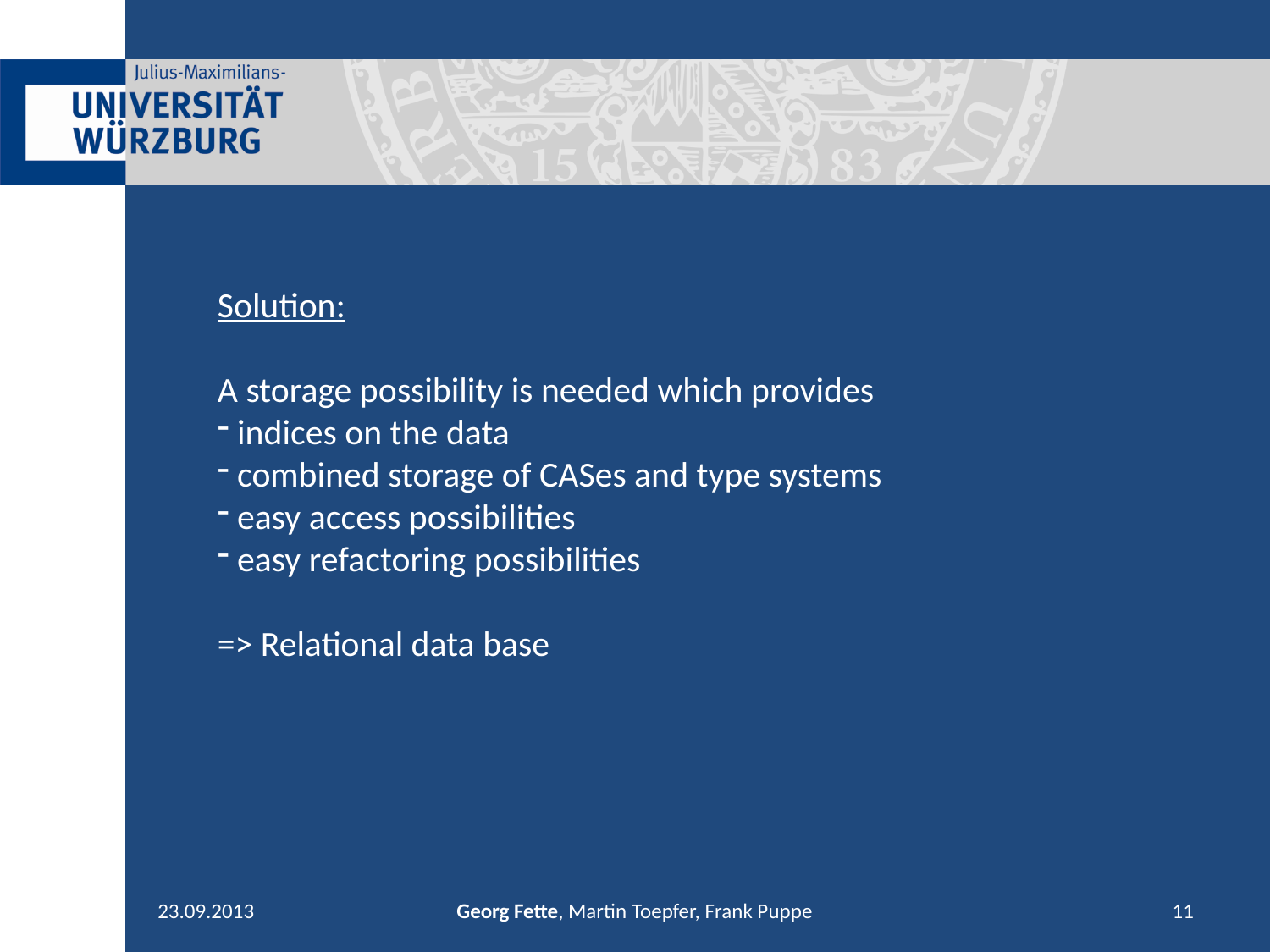

Solution:

A storage possibility is needed which provides
 indices on the data
 combined storage of CASes and type systems
 easy access possibilities
 easy refactoring possibilities

=> Relational data base
23.09.2013
Georg Fette, Martin Toepfer, Frank Puppe
11